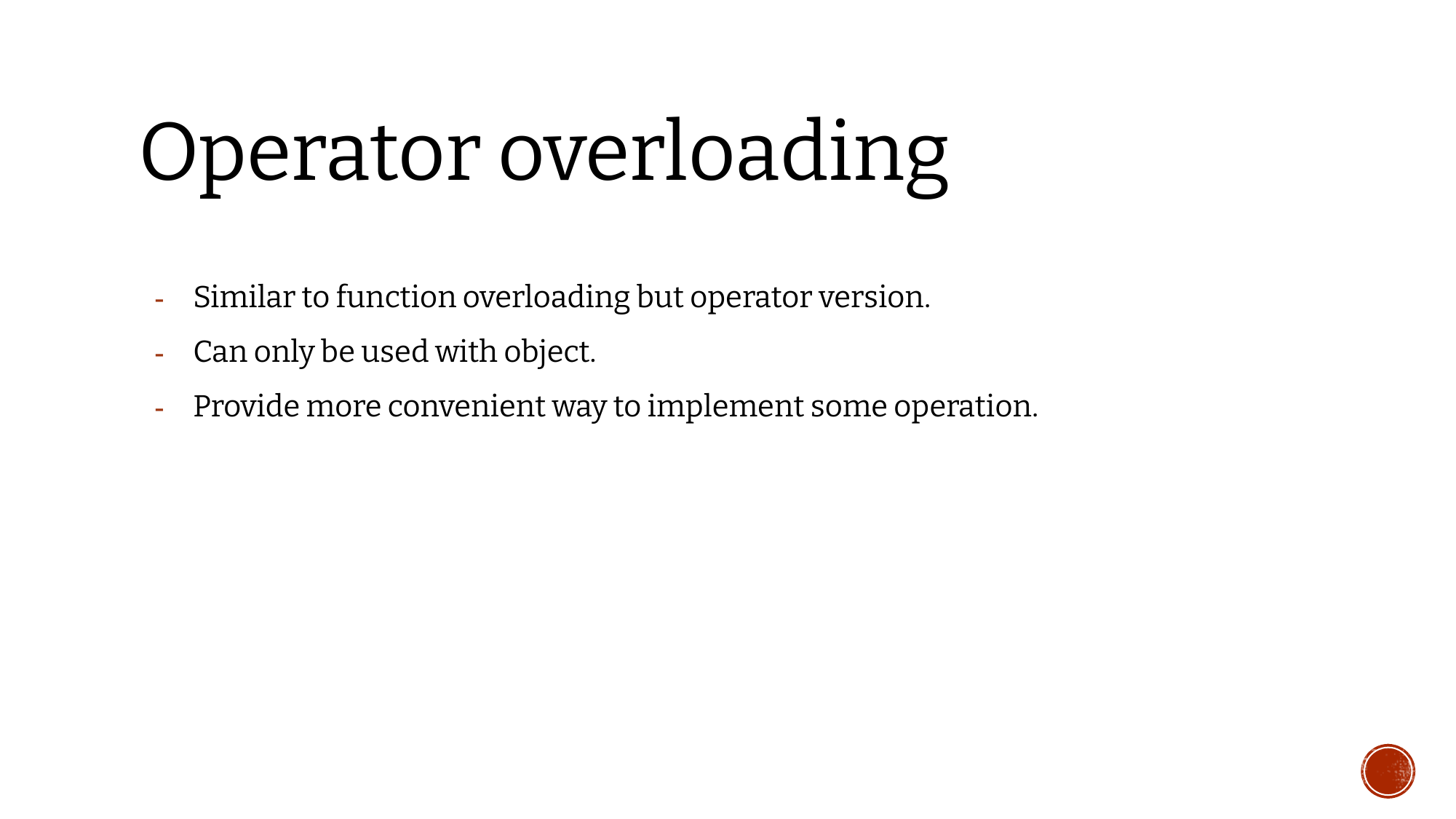

# Operator overloading
Similar to function overloading but operator version.
Can only be used with object.
Provide more convenient way to implement some operation.